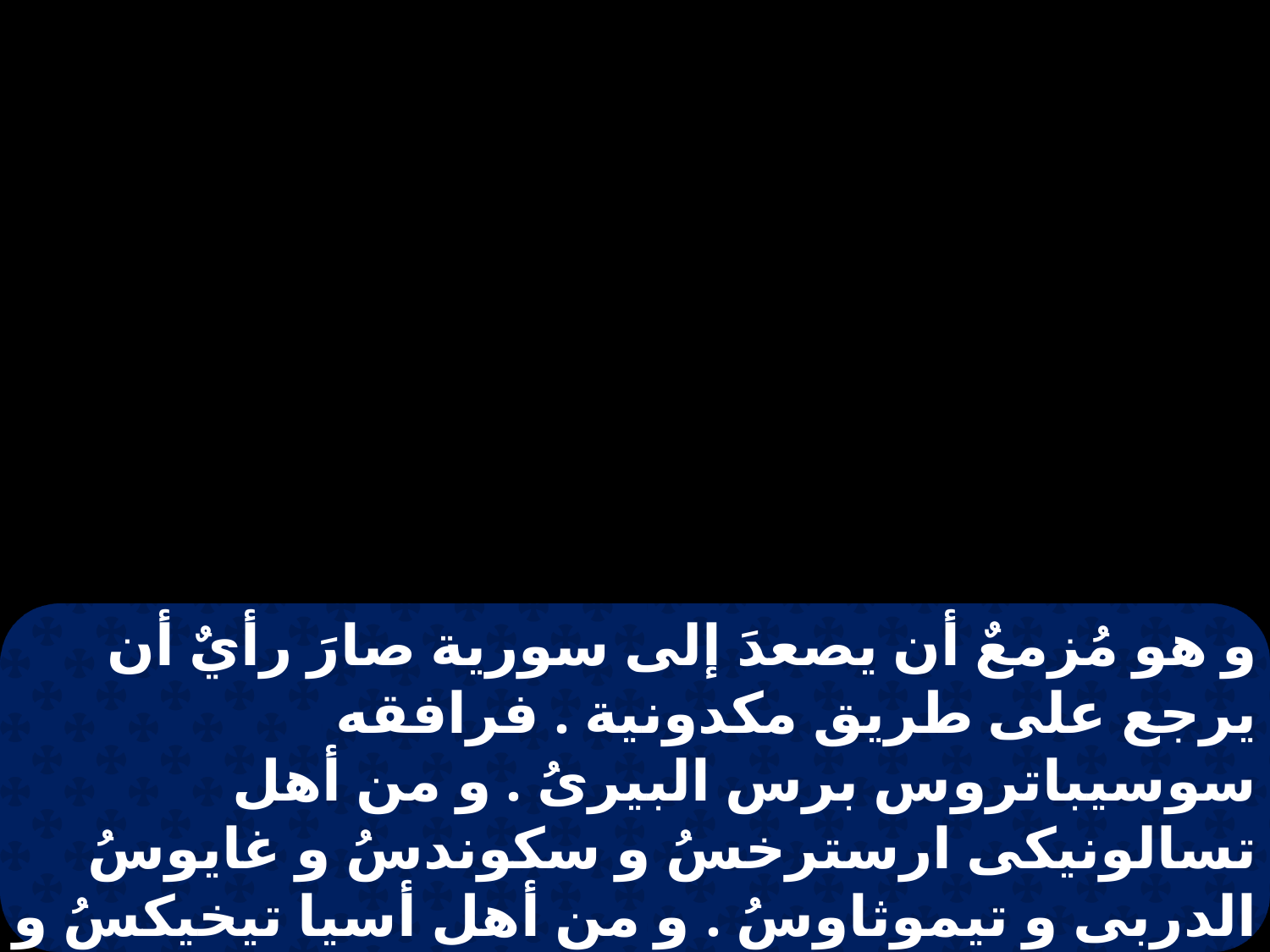

و هو مُزمعٌ أن يصعدَ إلى سورية صارَ رأيٌ أن يرجع على طريق مكدونية . فرافقه سوسيباتروس برس البيرىُ . و من أهل تسالونيكى ارسترخسُ و سكوندسُ و غايوسُ الدربى و تيموثاوسُ . و من أهل أسيا تيخيكسُ و تروفيمسُ . هؤلاء سبقوا و انتظرونا